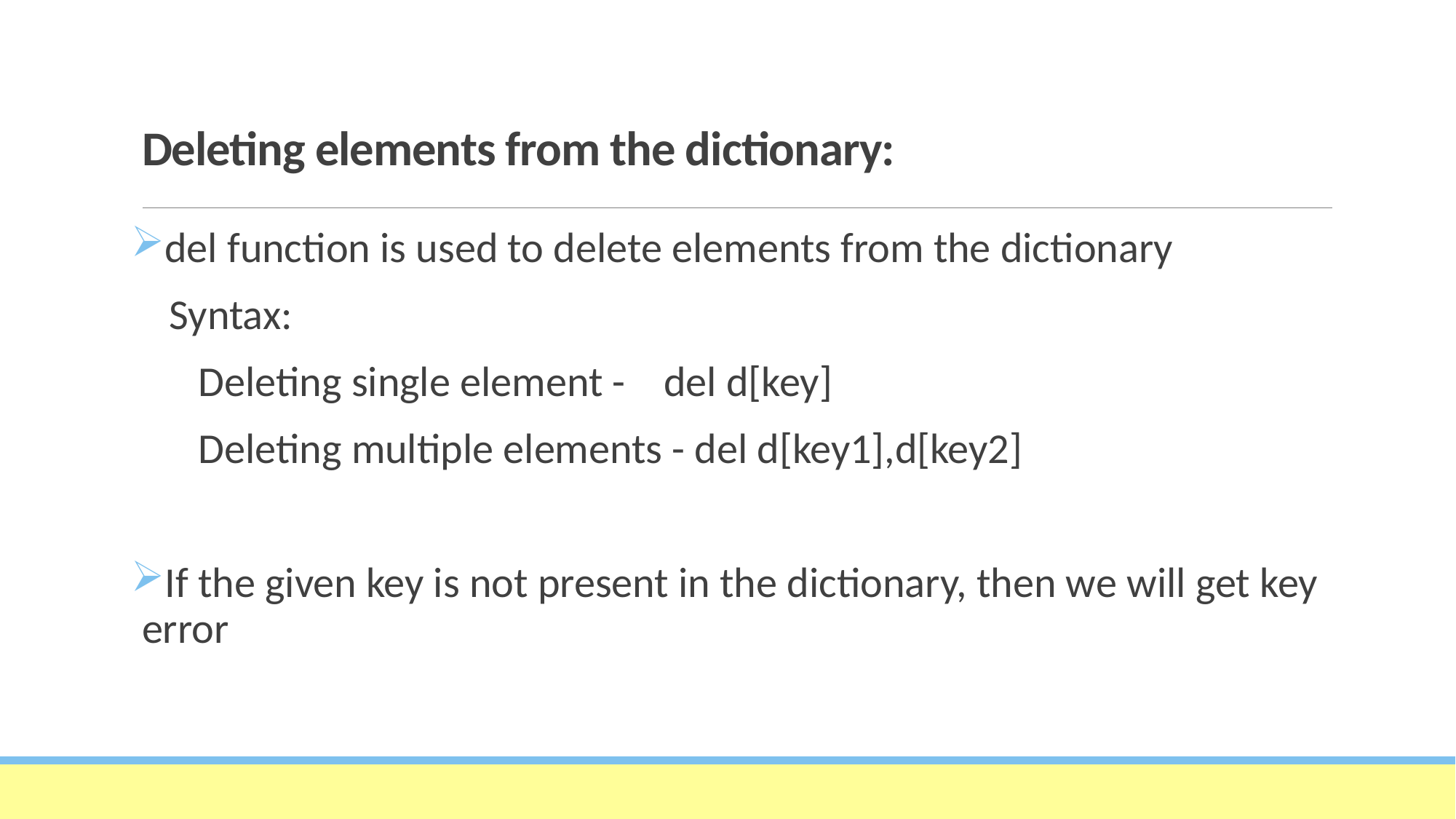

# Deleting elements from the dictionary:
del function is used to delete elements from the dictionary
    Syntax:
       Deleting single element -    del d[key]
       Deleting multiple elements - del d[key1],d[key2]

If the given key is not present in the dictionary, then we will get key error